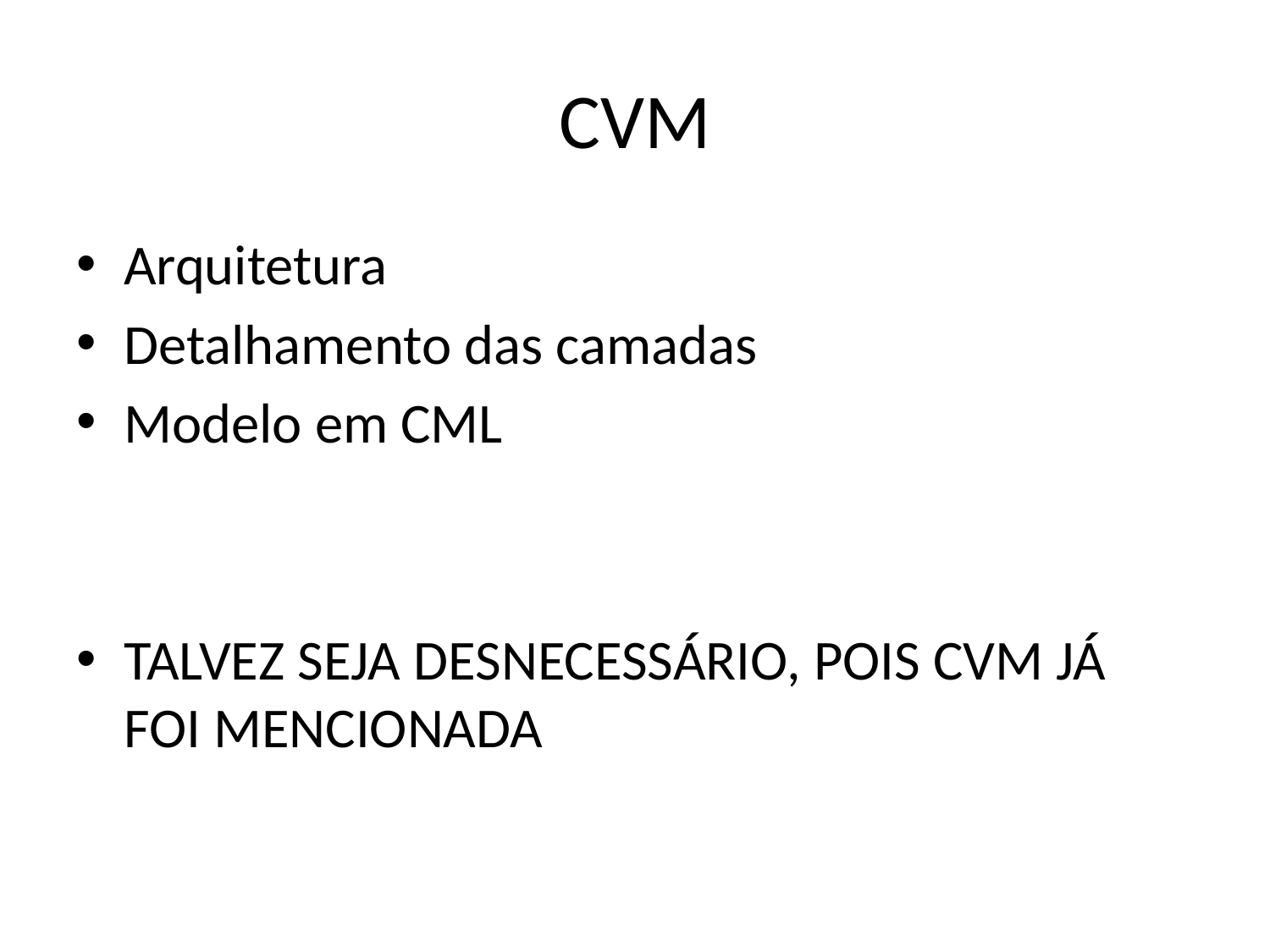

# CVM
Arquitetura
Detalhamento das camadas
Modelo em CML

TALVEZ SEJA DESNECESSÁRIO, POIS CVM JÁ FOI MENCIONADA